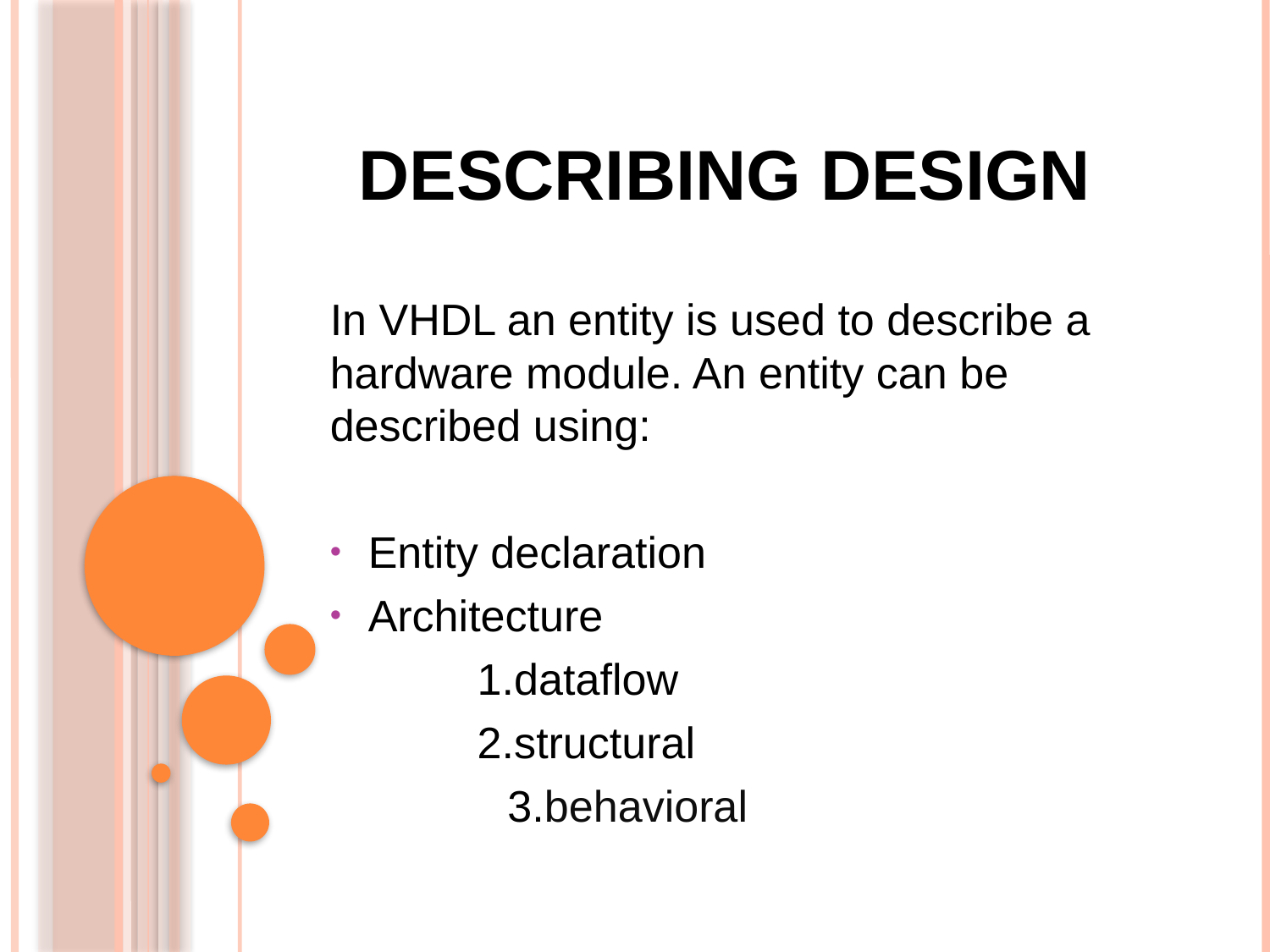

# DESCRIBING DESIGN
In VHDL an entity is used to describe a hardware module. An entity can be described using:

Entity declaration
Architecture
            1.dataflow
            2.structural
		 3.behavioral